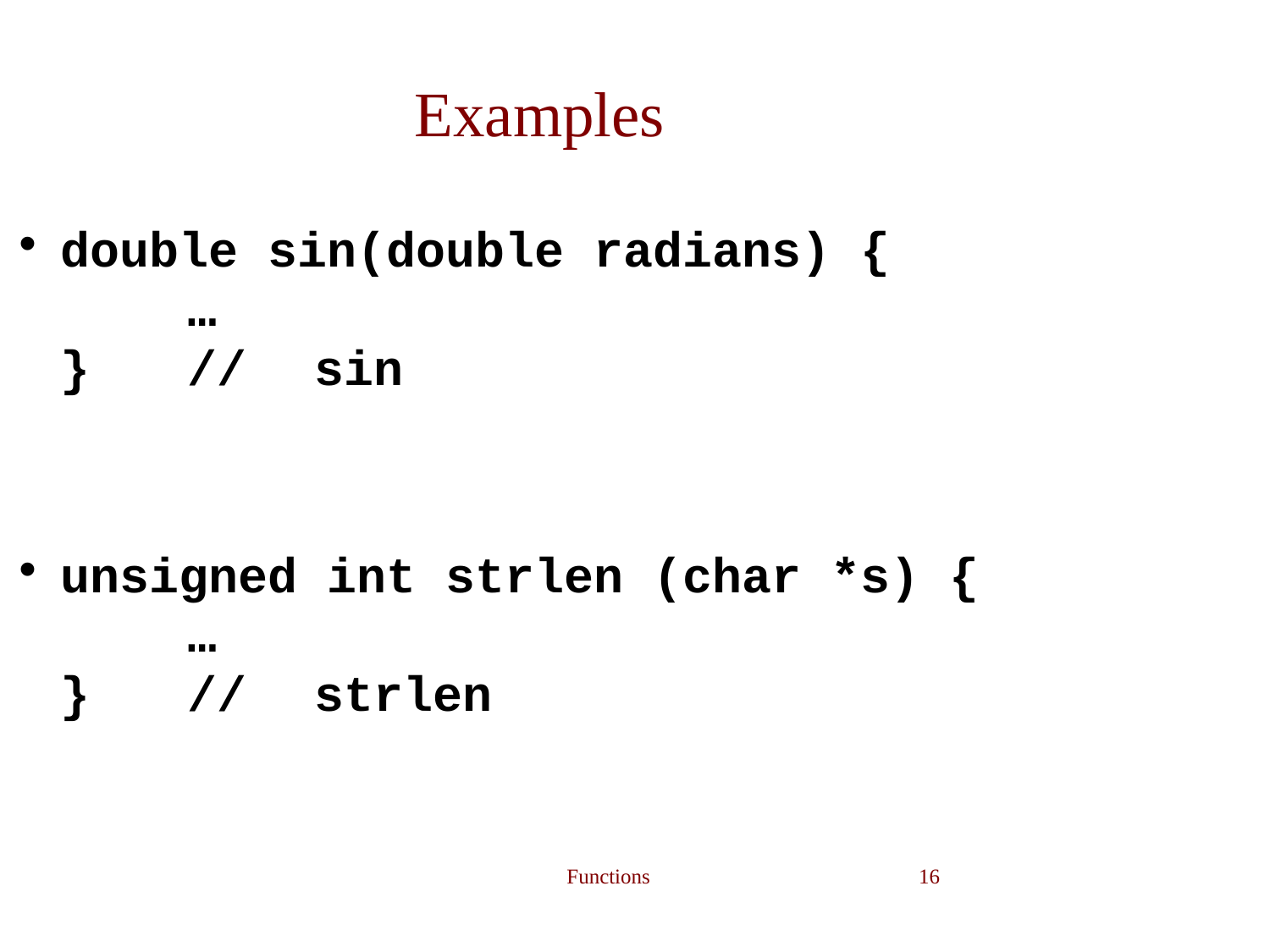

Examples
double sin(double radians) {
	…
}	//	sin

unsigned int strlen (char *s) {
	…
}	//	strlen
Functions
16